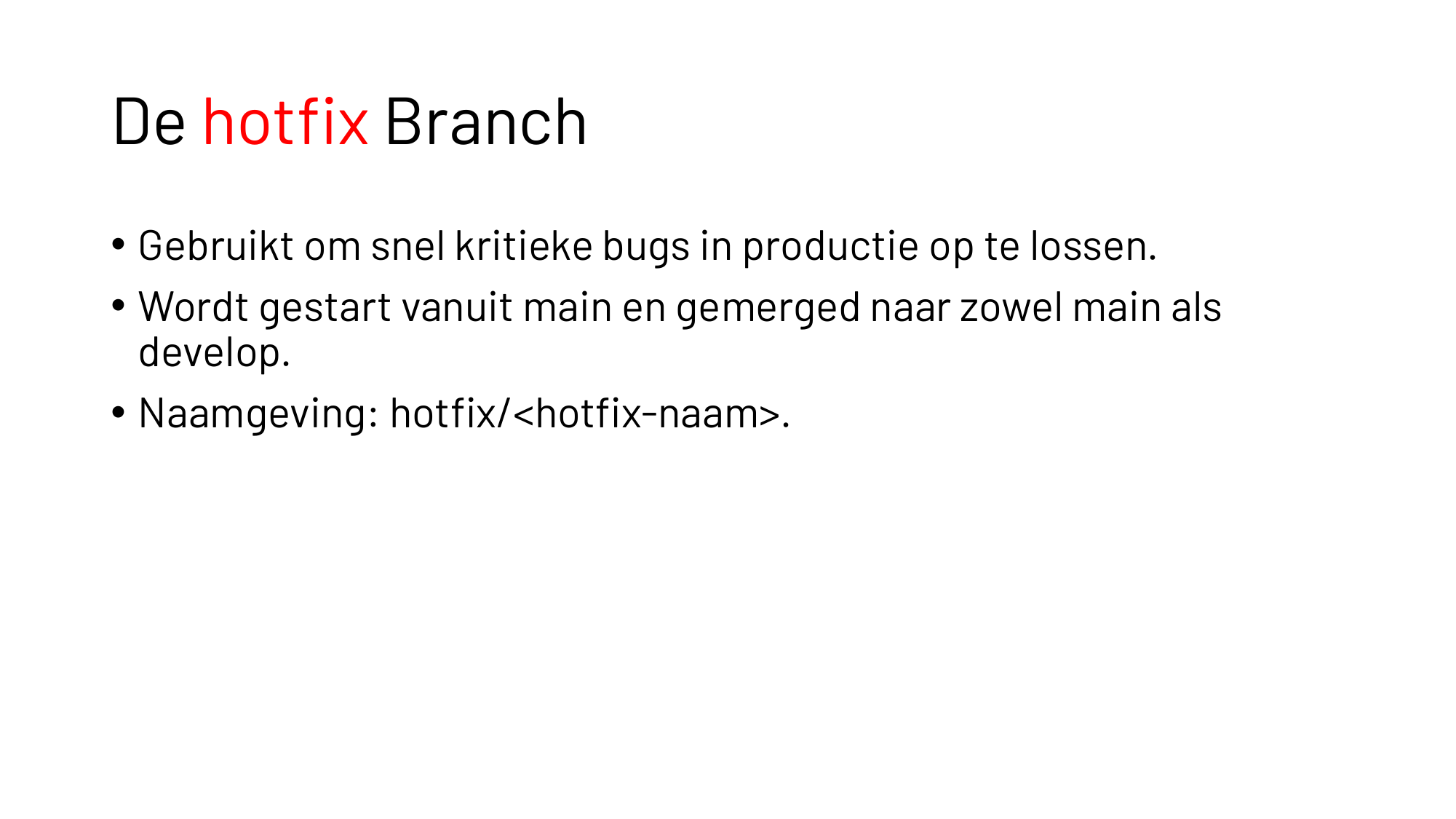

# De hotfix Branch
Gebruikt om snel kritieke bugs in productie op te lossen.
Wordt gestart vanuit main en gemerged naar zowel main als develop.
Naamgeving: hotfix/<hotfix-naam>.